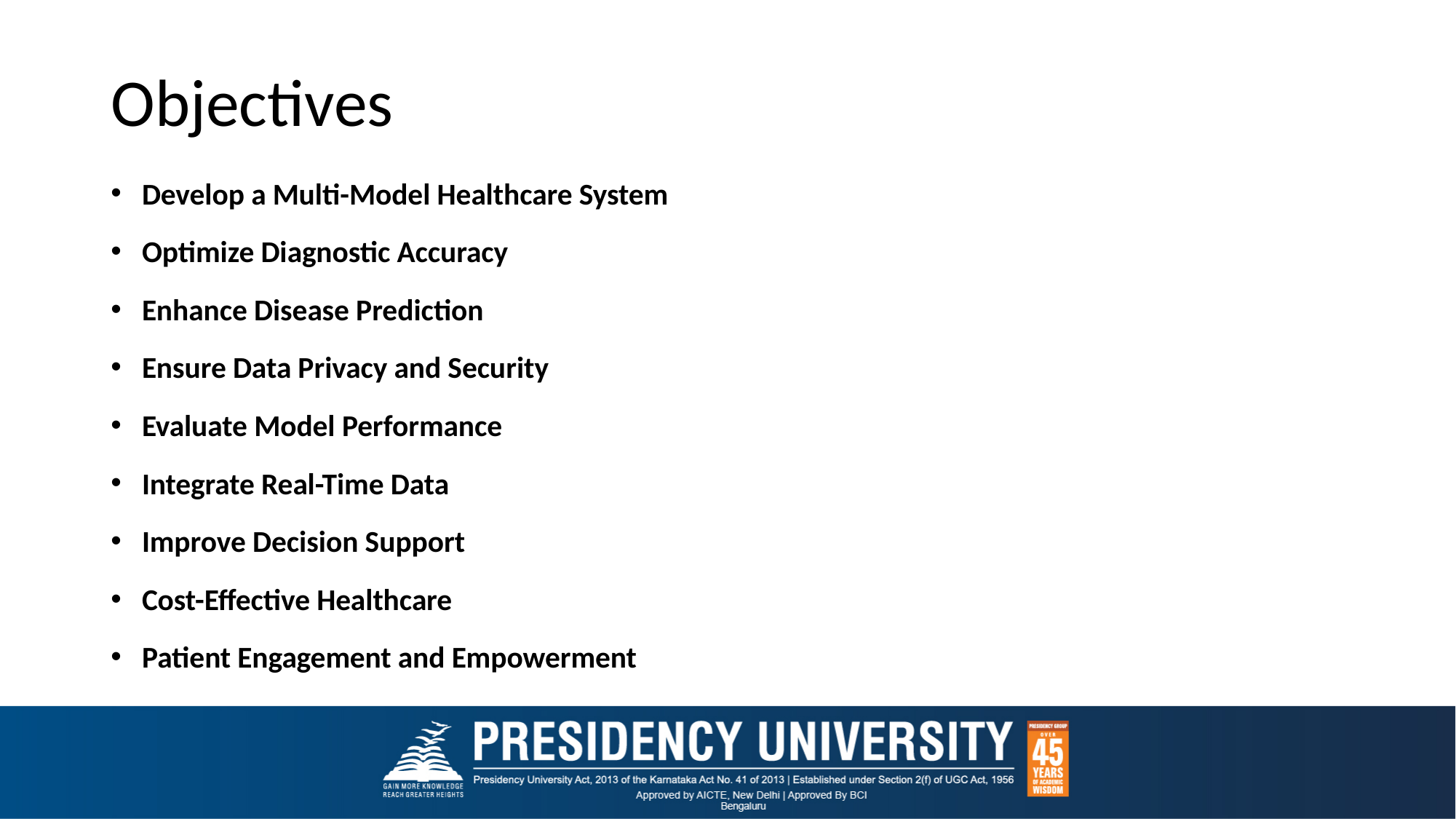

# Objectives
Develop a Multi-Model Healthcare System
Optimize Diagnostic Accuracy
Enhance Disease Prediction
Ensure Data Privacy and Security
Evaluate Model Performance
Integrate Real-Time Data
Improve Decision Support
Cost-Effective Healthcare
Patient Engagement and Empowerment